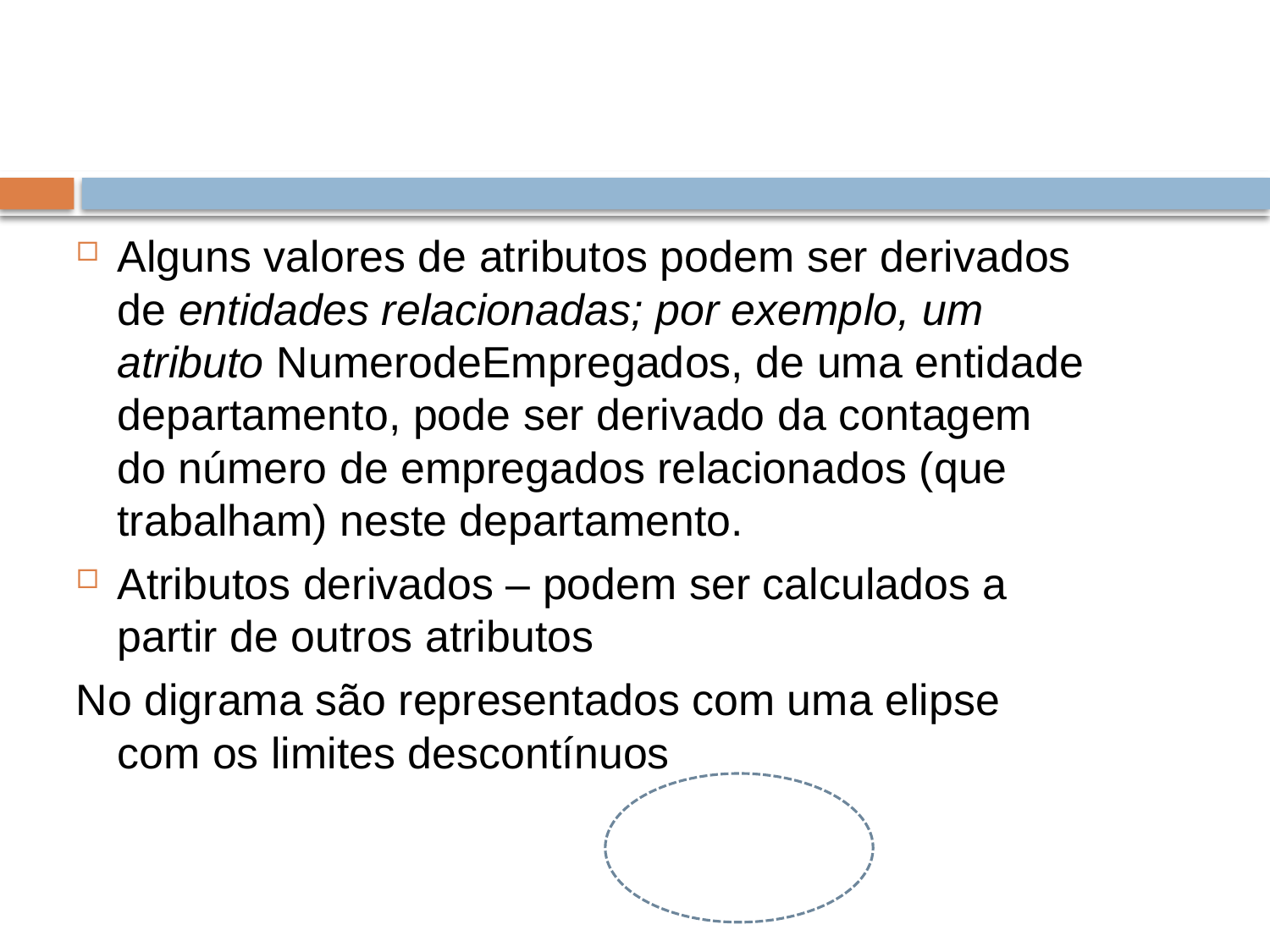

#
Alguns valores de atributos podem ser derivados de entidades relacionadas; por exemplo, um atributo NumerodeEmpregados, de uma entidade departamento, pode ser derivado da contagem do número de empregados relacionados (que trabalham) neste departamento.
Atributos derivados – podem ser calculados a partir de outros atributos
No digrama são representados com uma elipse com os limites descontínuos